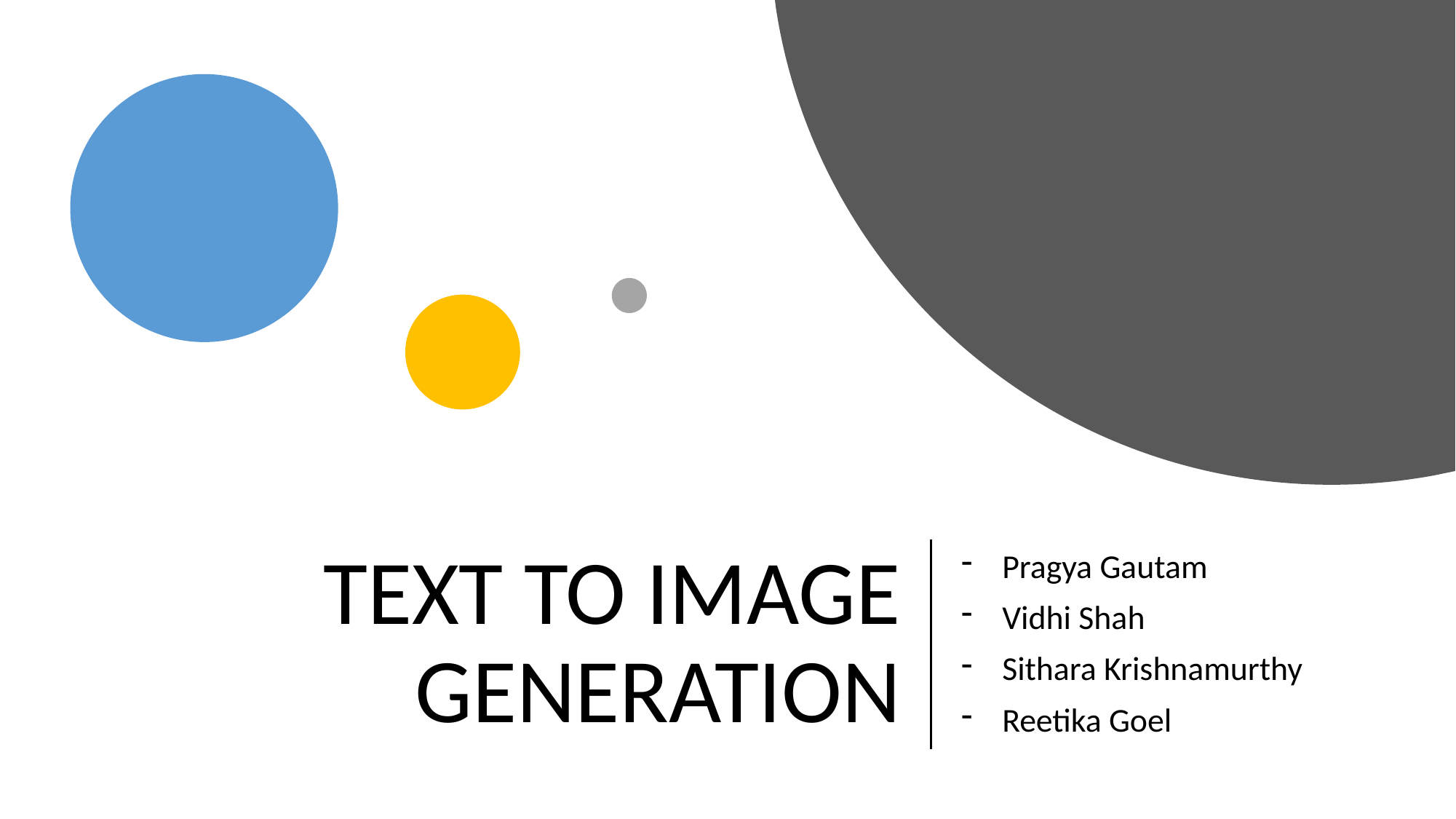

# TEXT TO IMAGE GENERATION
Pragya Gautam
Vidhi Shah
Sithara Krishnamurthy
Reetika Goel